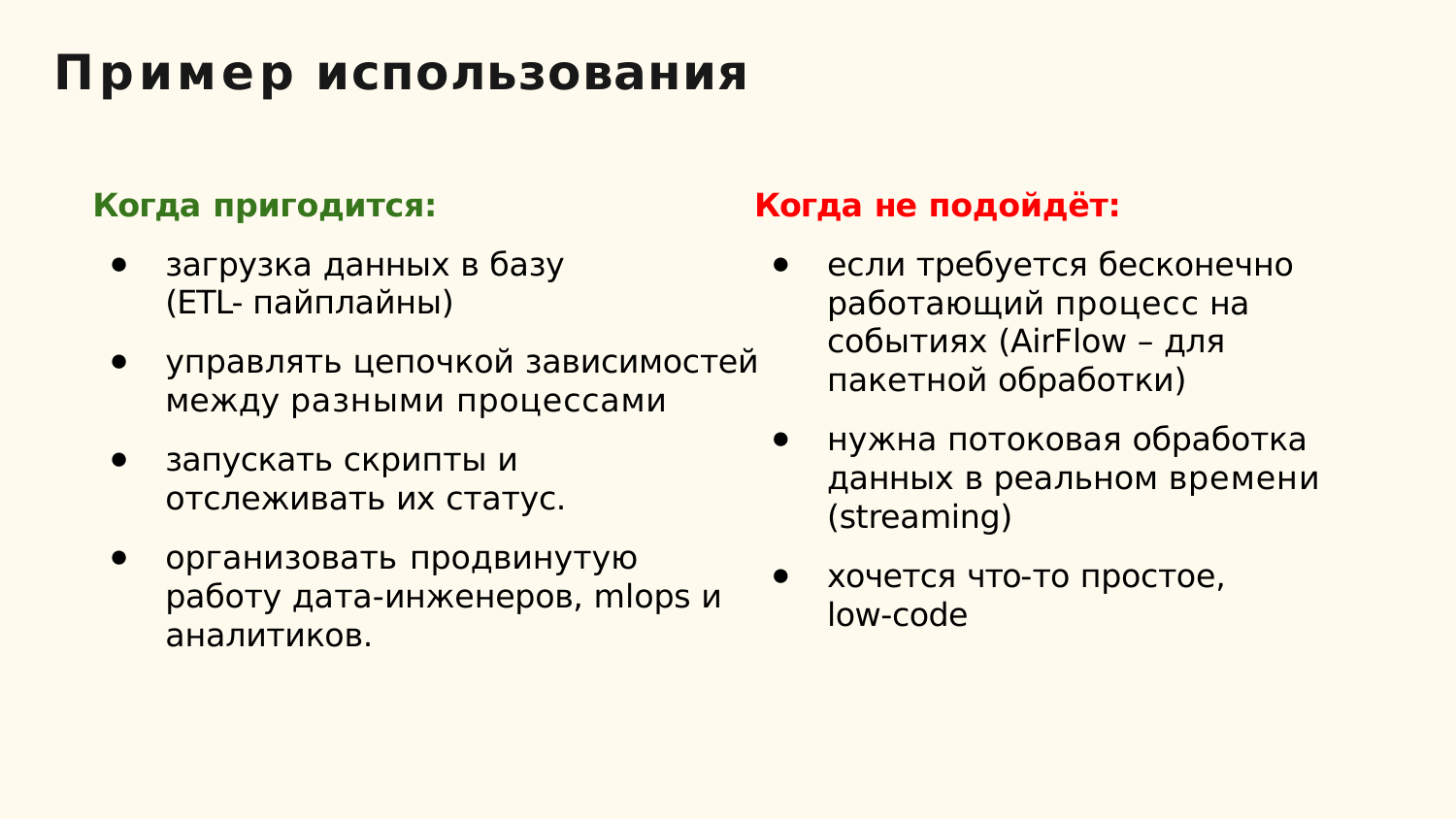

# Пример использования
Когда пригодится:
загрузка данных в базу (ETL- пайплайны)
управлять цепочкой зависимостей между разными процессами
запускать скрипты и отслеживать их статус.
организовать продвинутую работу дата-инженеров, mlops и аналитиков.
Когда не подойдёт:
если требуется бесконечно работающий процесс на событиях (AirFlow – для пакетной обработки)
нужна потоковая обработка данных в реальном времени (streaming)
хочется что-то простое, low-code